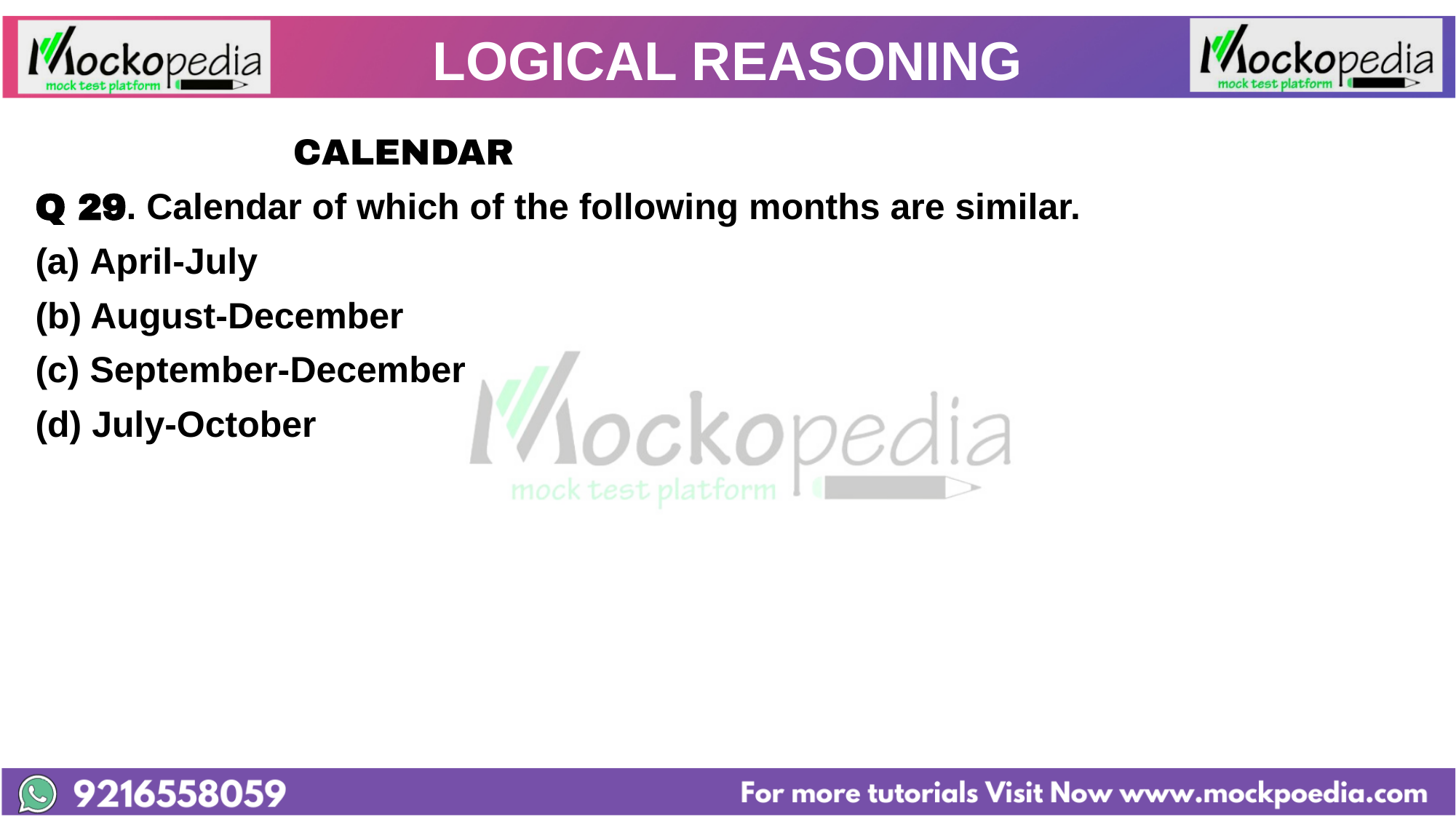

# LOGICAL REASONING
			 CALENDAR
Q 29. Calendar of which of the following months are similar.
April-July
(b) August-December
(c) September-December
(d) July-October